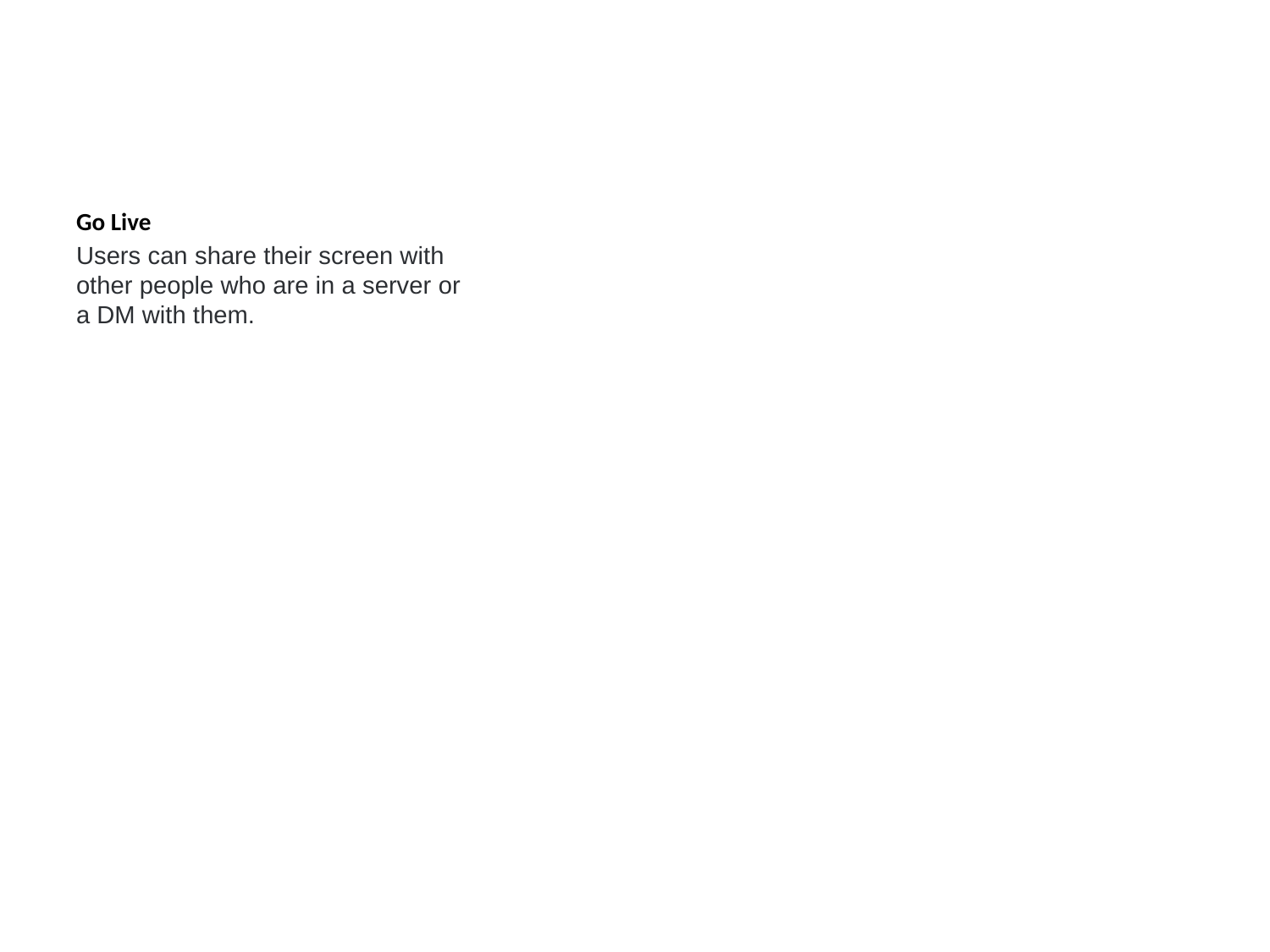

Go Live
Users can share their screen with other people who are in a server or a DM with them.